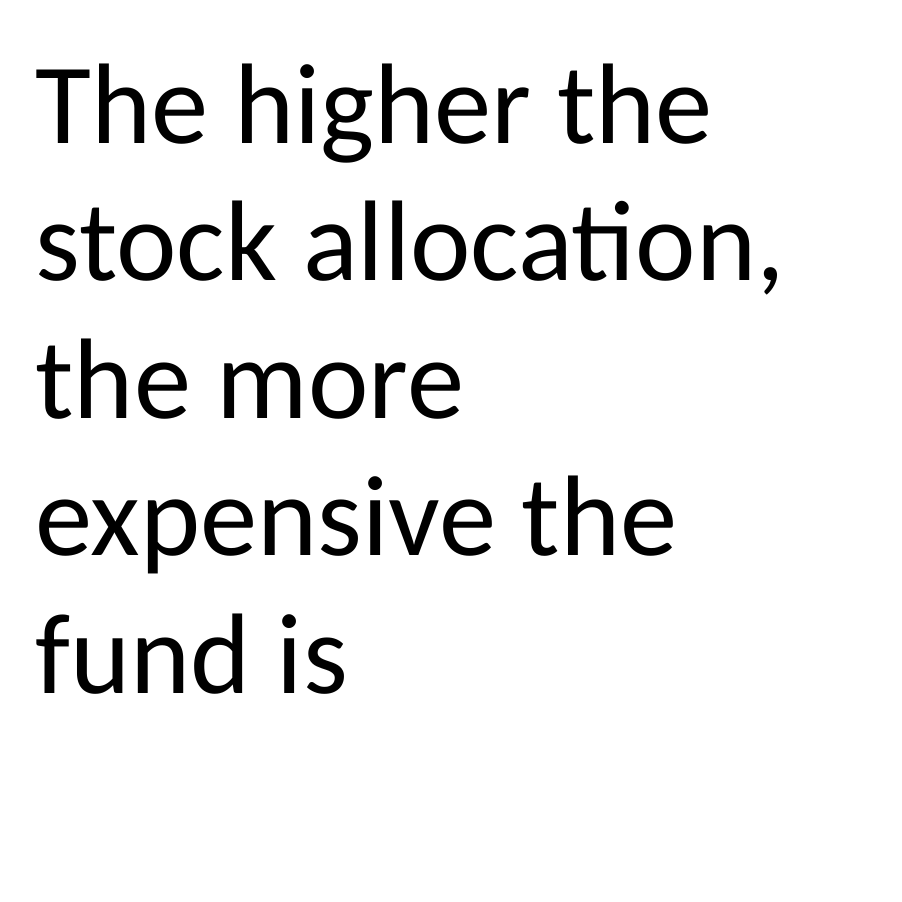

The higher the stock allocation, the more expensive the fund is